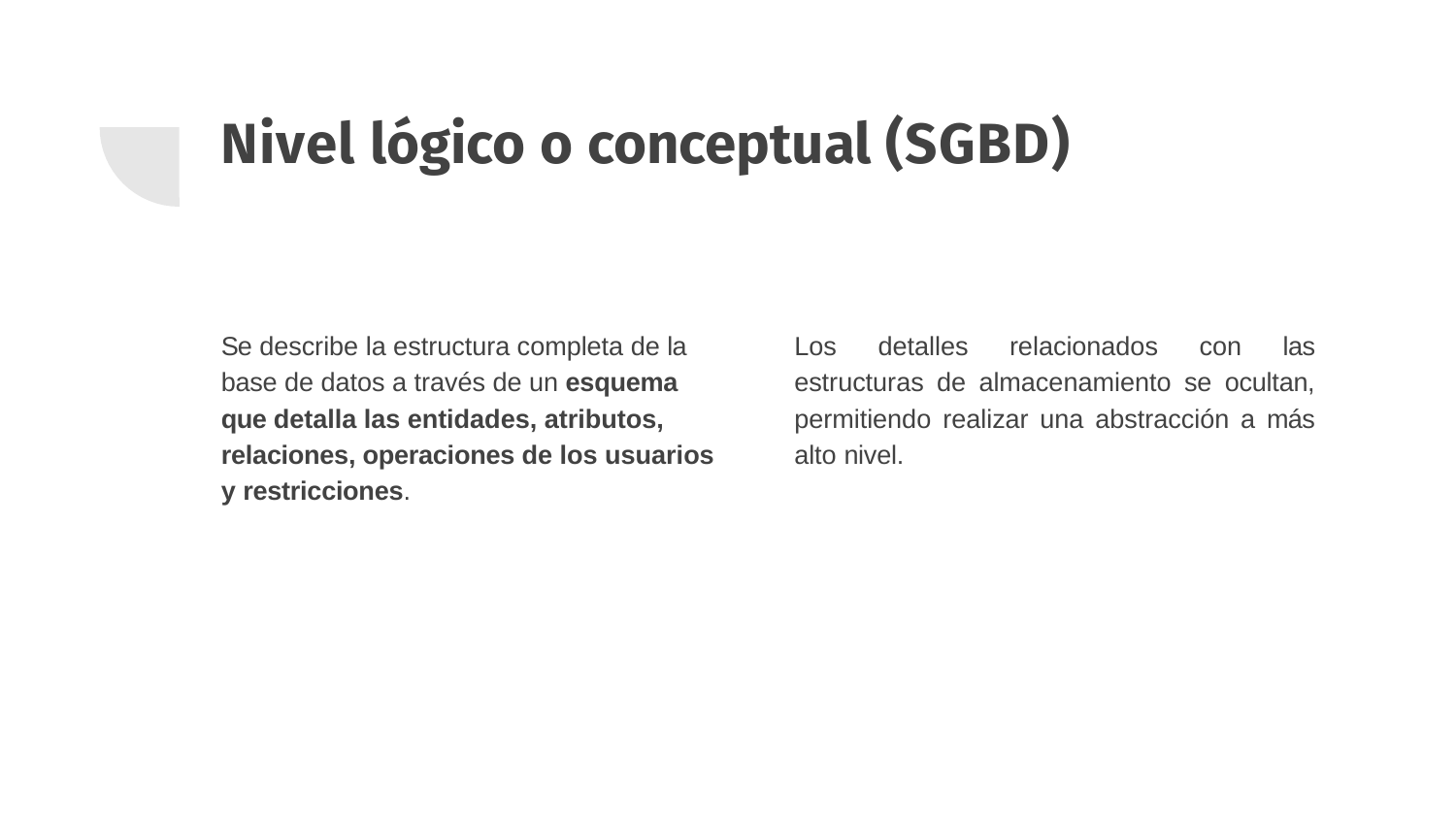

# Nivel lógico o conceptual (SGBD)
Se describe la estructura completa de la base de datos a través de un esquema que detalla las entidades, atributos, relaciones, operaciones de los usuarios y restricciones.
Los   detalles   relacionados   con   las estructuras de almacenamiento se ocultan, permitiendo realizar una abstracción a más alto nivel.